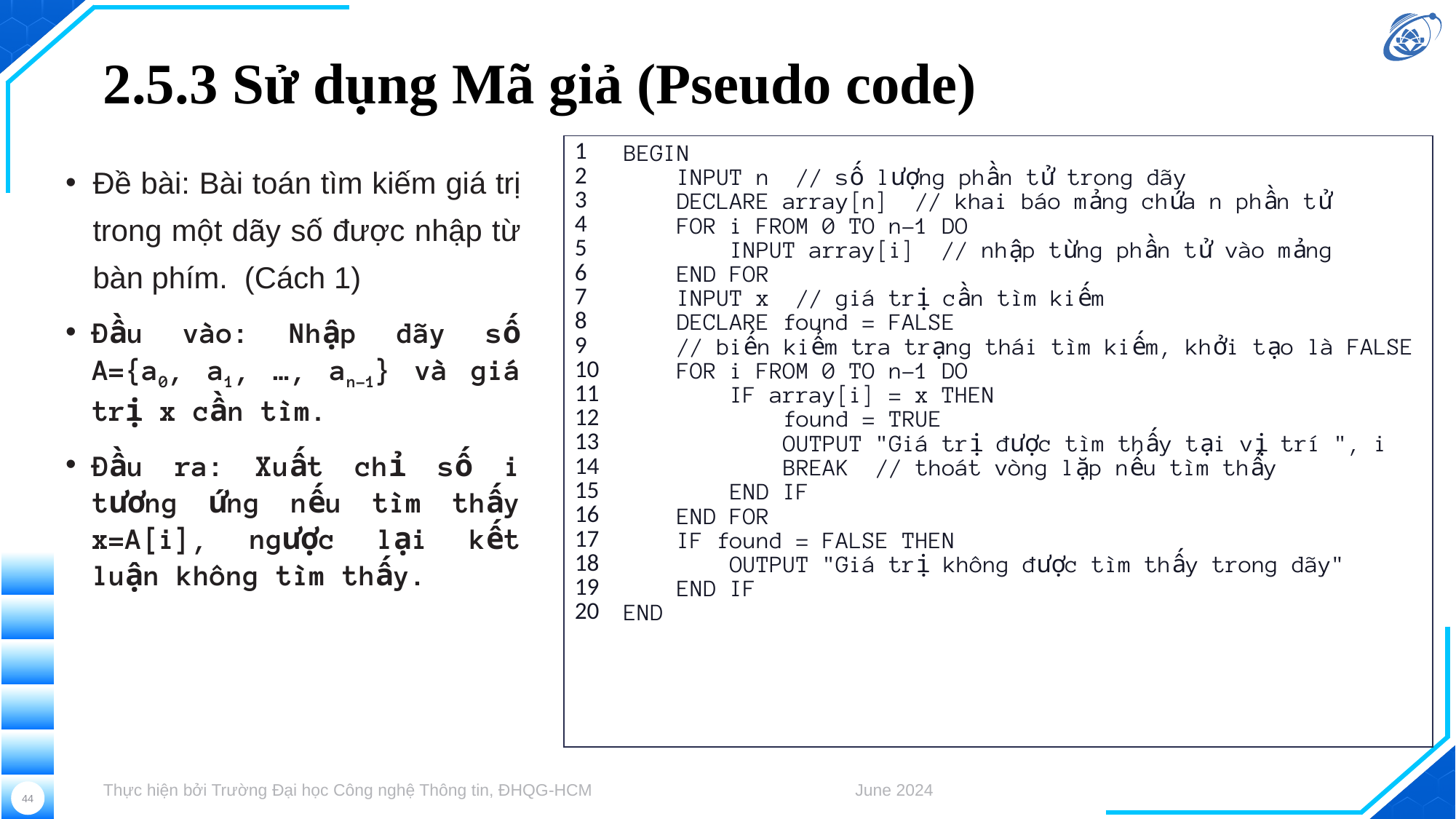

# 2.5.3 Sử dụng Mã giả (Pseudo code)
| 1 2 3 4 5 6 7 8 9 10 11 12 13 1415 16 17 18 19 20 | BEGIN INPUT n // số lượng phần tử trong dãy DECLARE array[n] // khai báo mảng chứa n phần tử FOR i FROM 0 TO n-1 DO INPUT array[i] // nhập từng phần tử vào mảng END FOR INPUT x // giá trị cần tìm kiếm DECLARE found = FALSE // biến kiểm tra trạng thái tìm kiếm, khởi tạo là FALSE FOR i FROM 0 TO n-1 DO IF array[i] = x THEN found = TRUE OUTPUT "Giá trị được tìm thấy tại vị trí ", i BREAK // thoát vòng lặp nếu tìm thấy END IF END FOR IF found = FALSE THEN OUTPUT "Giá trị không được tìm thấy trong dãy" END IF END |
| --- | --- |
Đề bài: Bài toán tìm kiếm giá trị trong một dãy số được nhập từ bàn phím.  (Cách 1)
Đầu vào: Nhập dãy số A={a0, a1, …, an-1} và giá trị x cần tìm.
Đầu ra: Xuất chỉ số i tương ứng nếu tìm thấy x=A[i], ngược lại kết luận không tìm thấy.

Thực hiện bởi Trường Đại học Công nghệ Thông tin, ĐHQG-HCM
June 2024
44